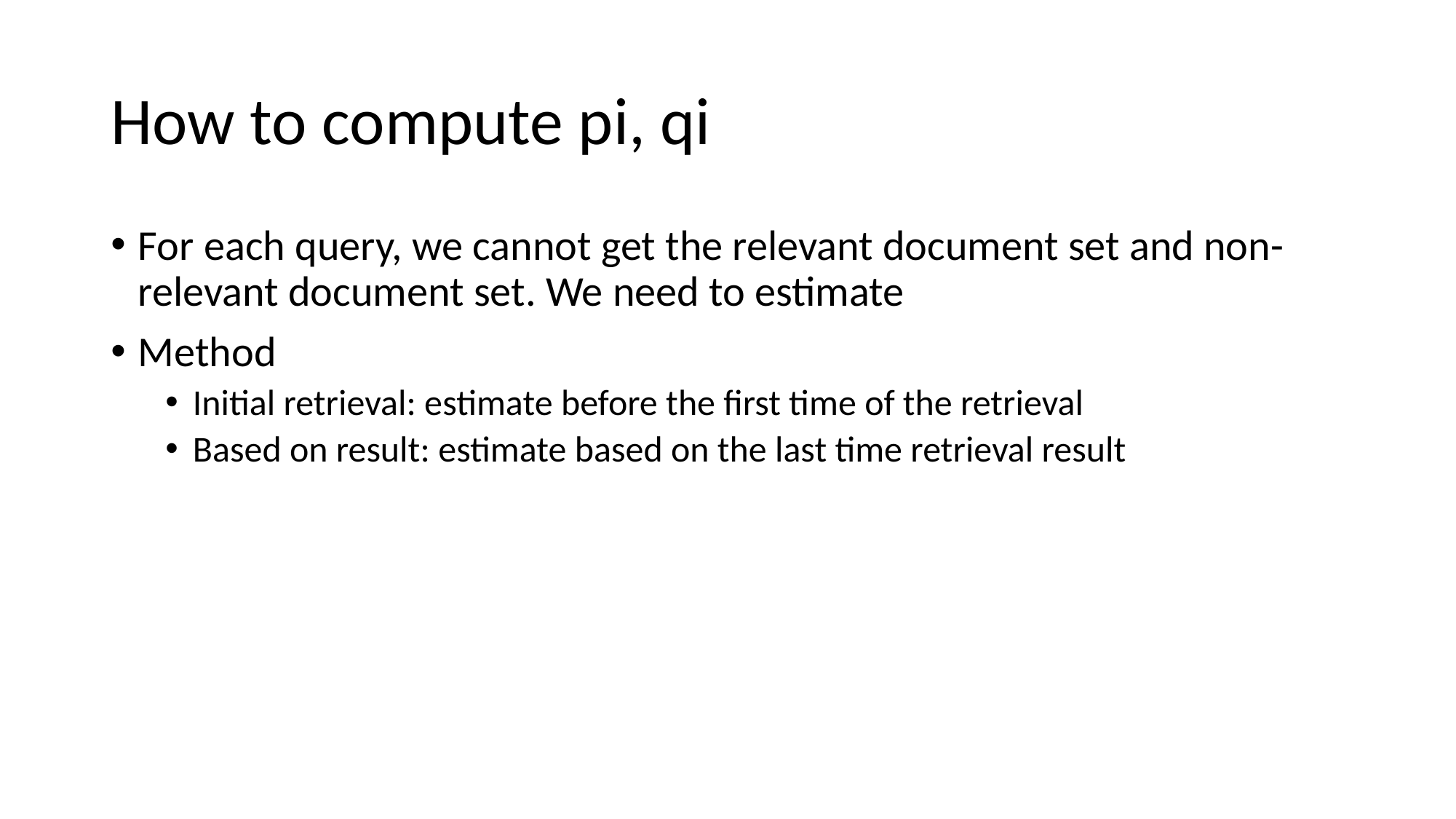

# How to compute pi, qi
For each query, we cannot get the relevant document set and non-relevant document set. We need to estimate
Method
Initial retrieval: estimate before the first time of the retrieval
Based on result: estimate based on the last time retrieval result